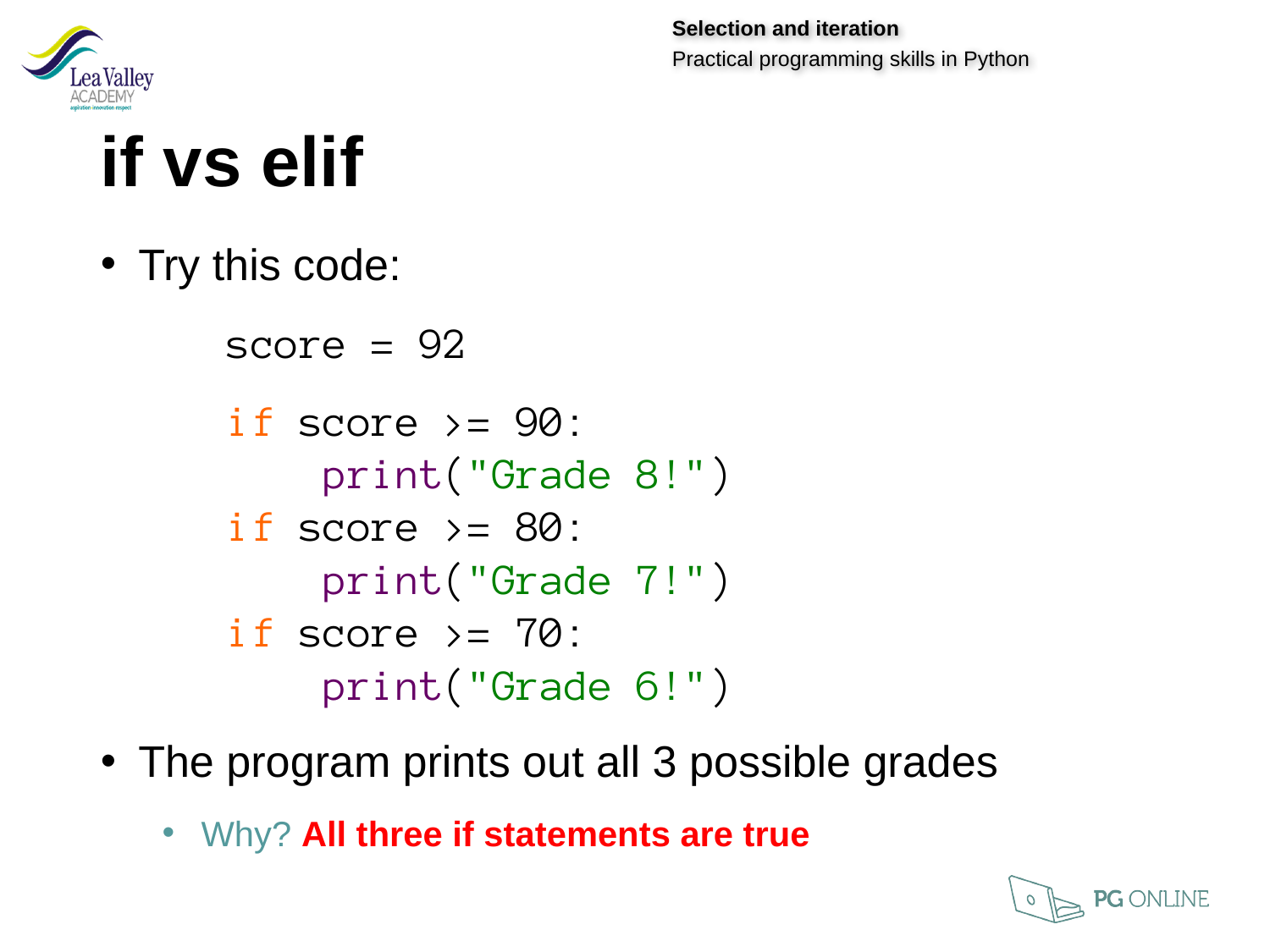

if vs elif
Try this code:
	score = 92
	if score >= 90:
	    print("Grade 8!")
	if score >= 80:
	    print("Grade 7!")
	if score >= 70:
	    print("Grade 6!")
The program prints out all 3 possible grades
Why? All three if statements are true